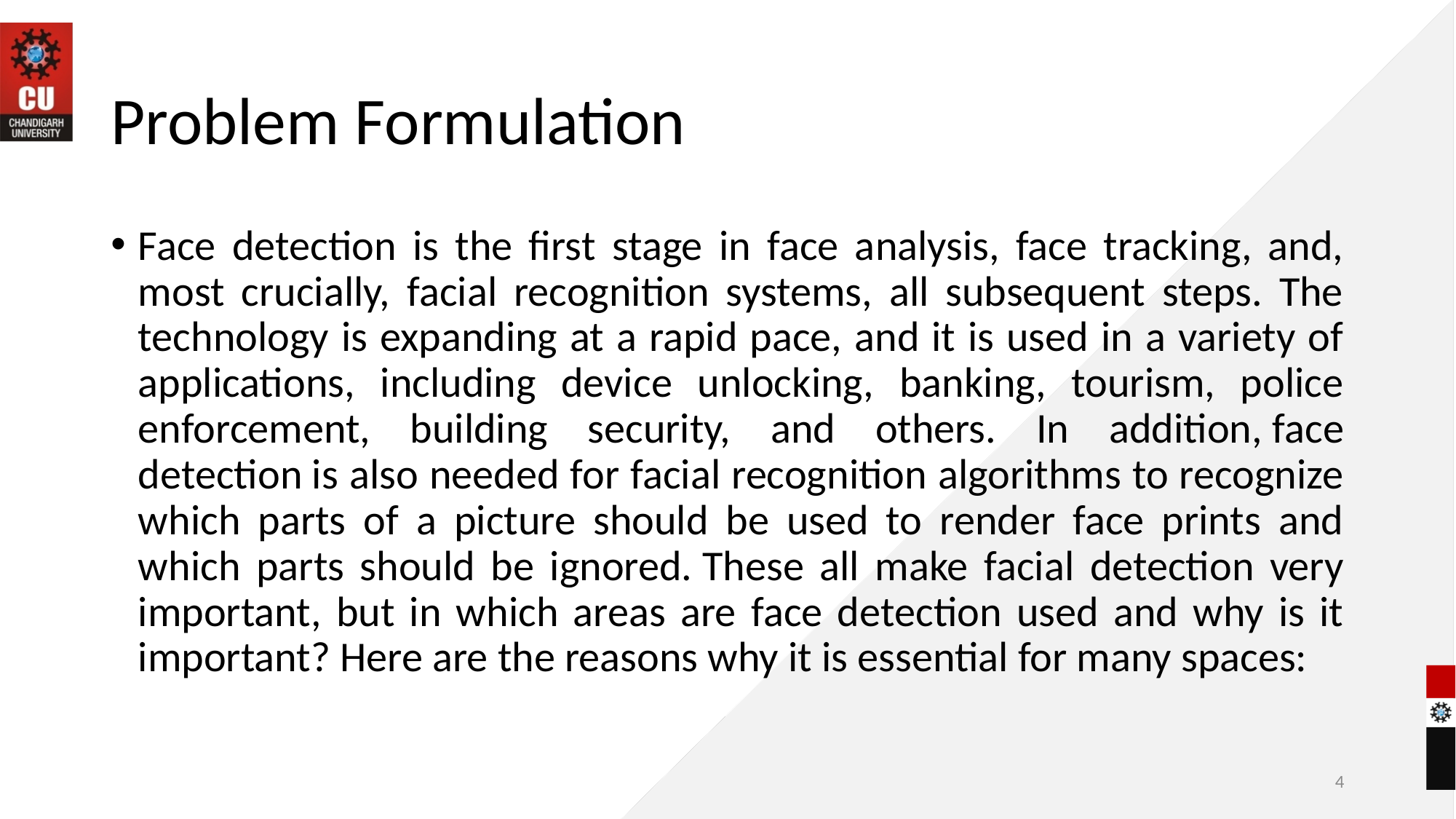

# Problem Formulation
Face detection is the first stage in face analysis, face tracking, and, most crucially, facial recognition systems, all subsequent steps. The technology is expanding at a rapid pace, and it is used in a variety of applications, including device unlocking, banking, tourism, police enforcement, building security, and others. In addition, face detection is also needed for facial recognition algorithms to recognize which parts of a picture should be used to render face prints and which parts should be ignored. These all make facial detection very important, but in which areas are face detection used and why is it important? Here are the reasons why it is essential for many spaces:

4